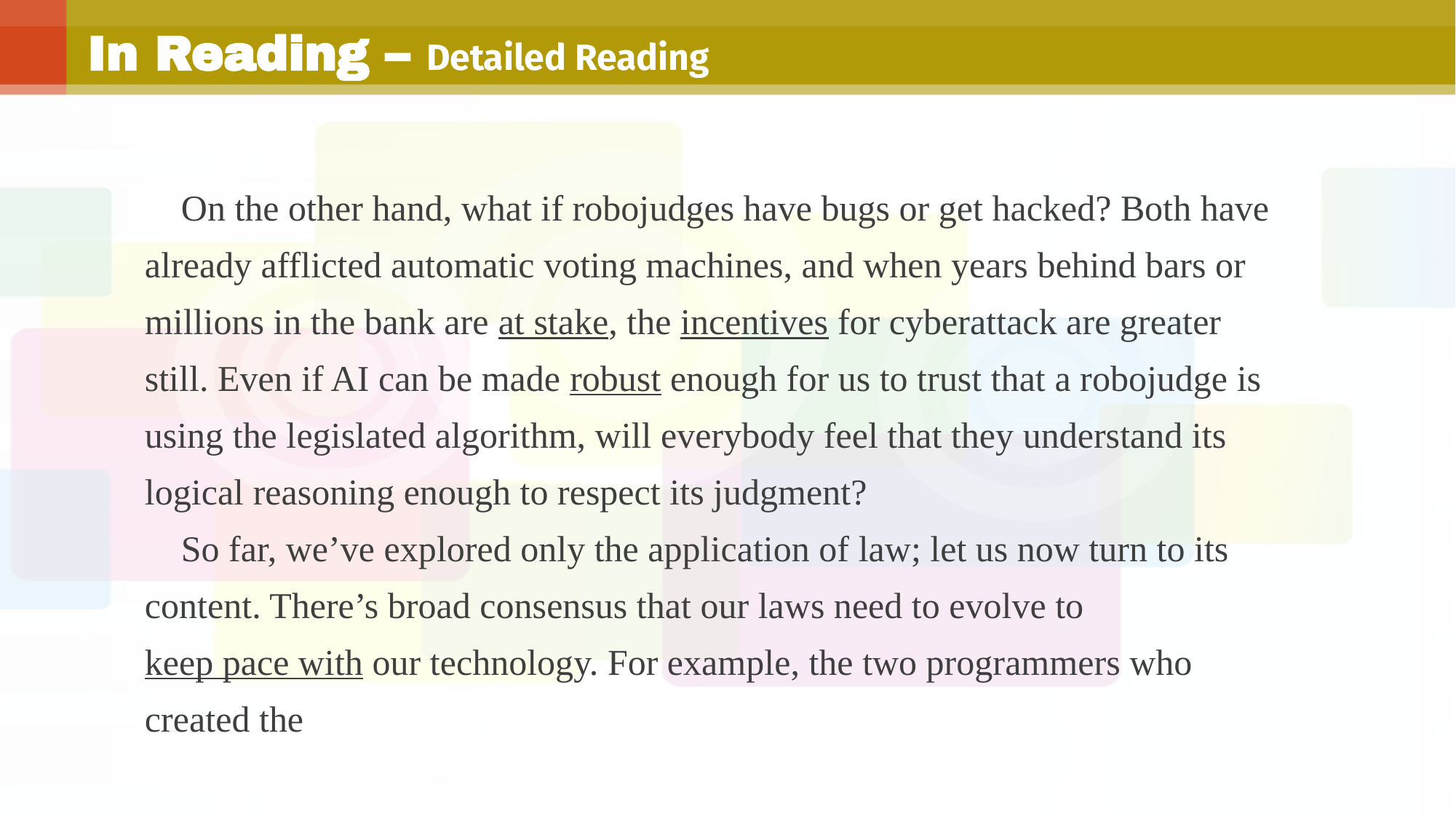

In Reading – Detailed Reading
    On the other hand, what if robojudges have bugs or get hacked? Both have already afflicted automatic voting machines, and when years behind bars or millions in the bank are at stake, the incentives for cyberattack are greater still. Even if AI can be made robust enough for us to trust that a robojudge is using the legislated algorithm, will everybody feel that they understand its logical reasoning enough to respect its judgment?
    So far, we’ve explored only the application of law; let us now turn to its content. There’s broad consensus that our laws need to evolve to keep pace with our technology. For example, the two programmers who created the